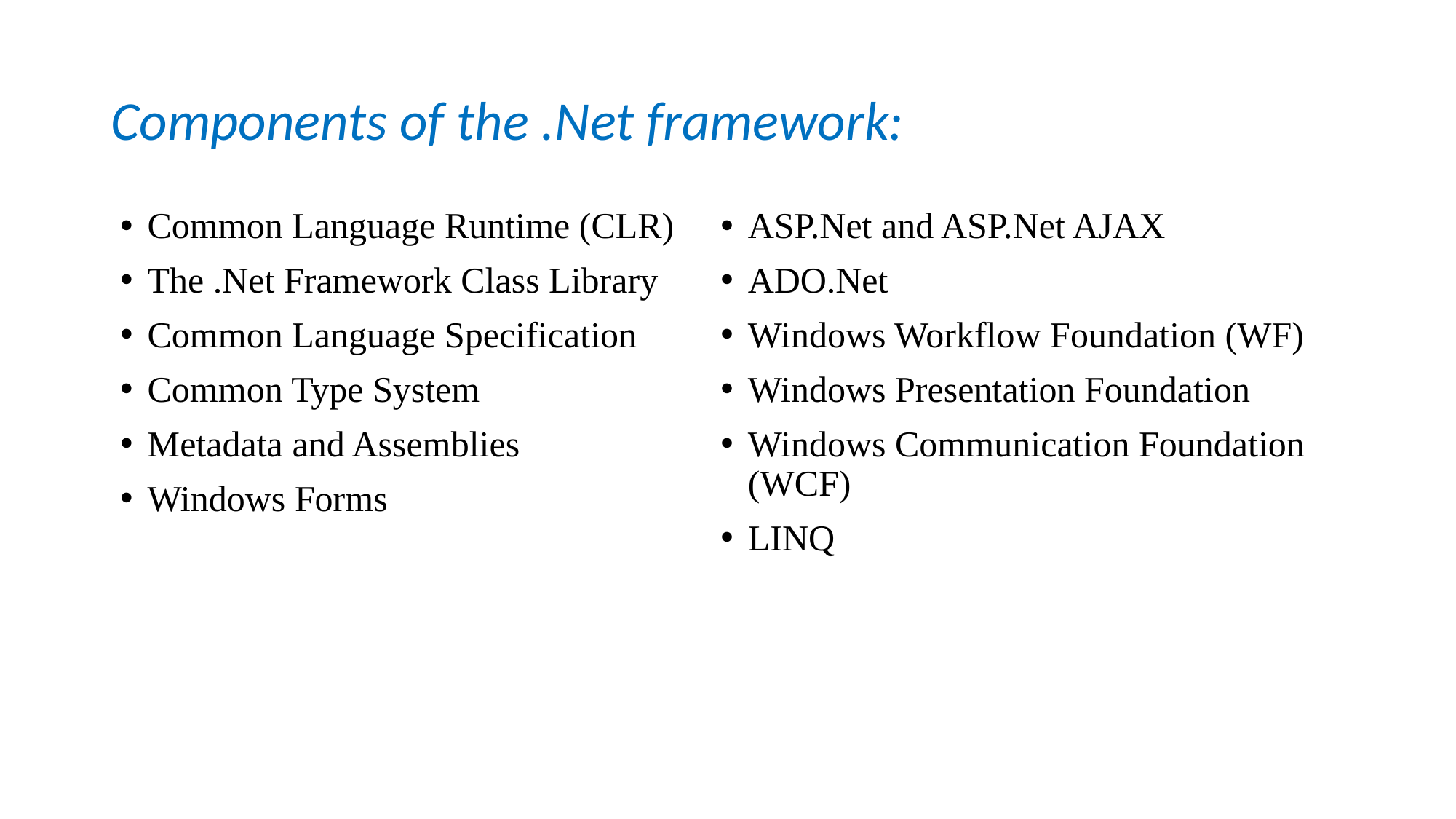

# Components of the .Net framework:
Common Language Runtime (CLR)
The .Net Framework Class Library
Common Language Specification
Common Type System
Metadata and Assemblies
Windows Forms

ASP.Net and ASP.Net AJAX
ADO.Net
Windows Workflow Foundation (WF)
Windows Presentation Foundation
Windows Communication Foundation (WCF)
LINQ